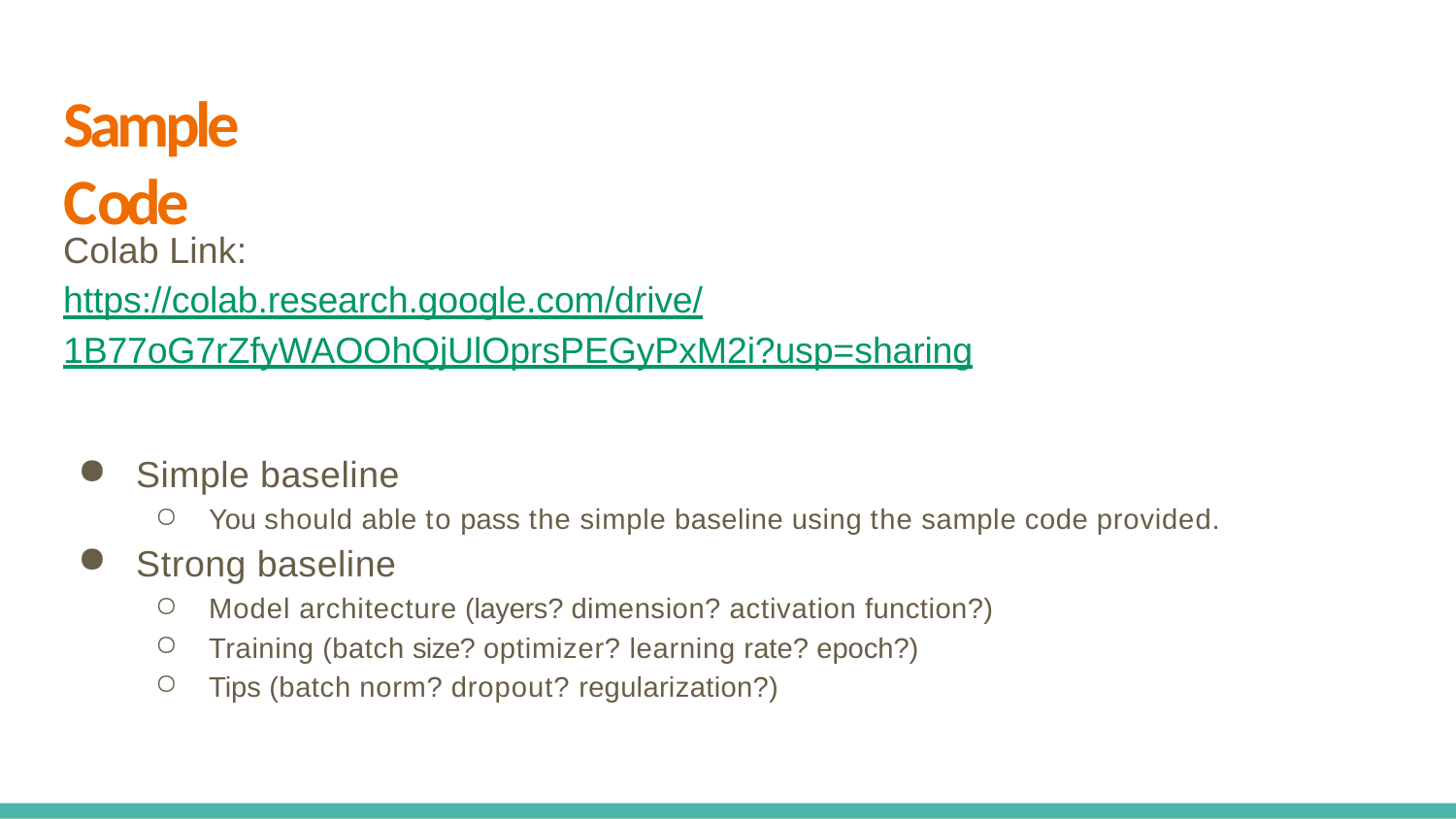

# Sample Code
Colab Link:
https://colab.research.google.com/drive/1B77oG7rZfyWAOOhQjUlOprsPEGyPxM2i?usp=sharing

Simple baseline
You should able to pass the simple baseline using the sample code provided.
Strong baseline
Model architecture (layers? dimension? activation function?)
Training (batch size? optimizer? learning rate? epoch?)
Tips (batch norm? dropout? regularization?)